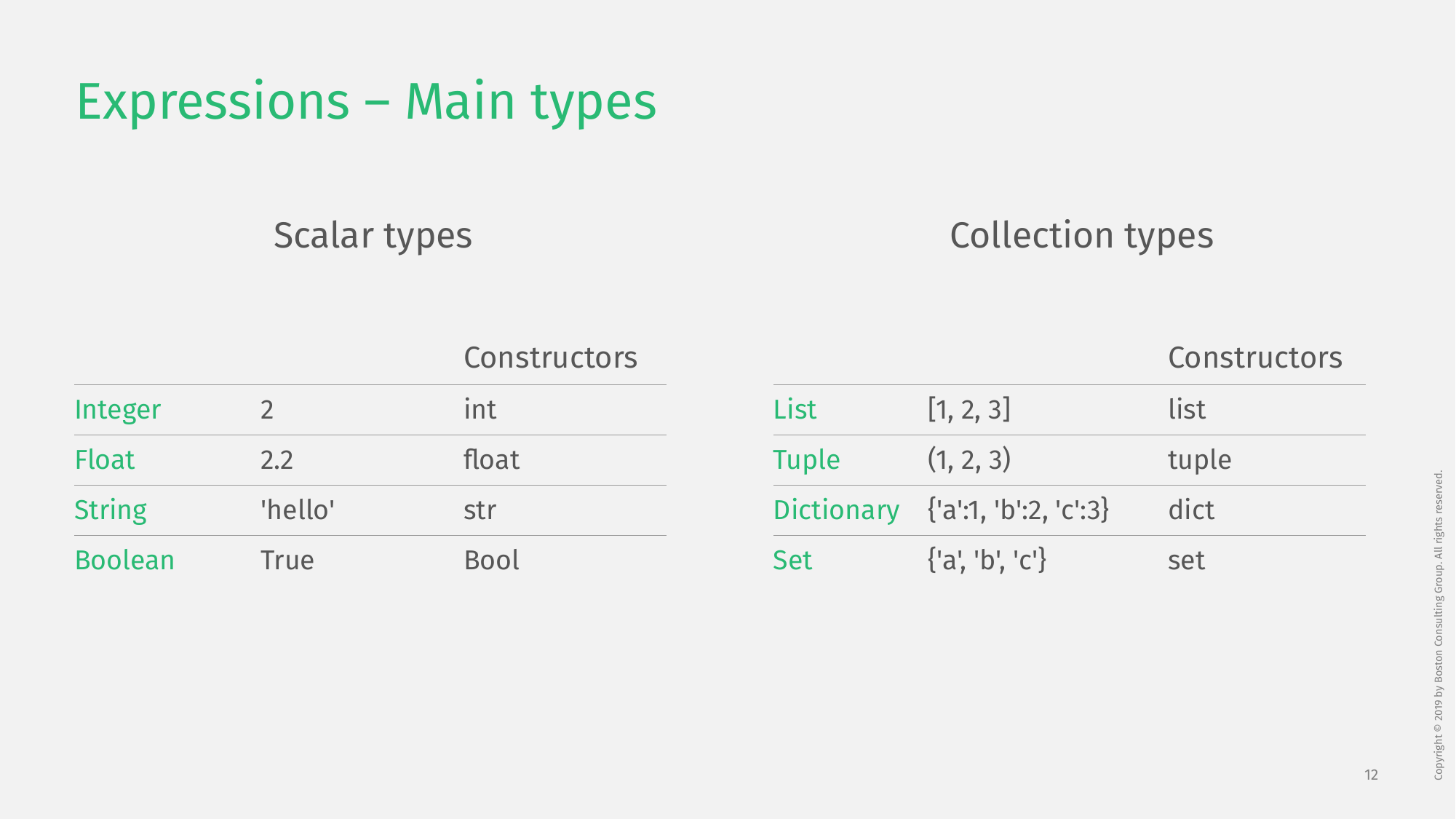

# Expressions – Main types
Scalar types
Collection types
|  |  | Constructors |
| --- | --- | --- |
| Integer | 2 | int |
| Float | 2.2 | float |
| String | 'hello' | str |
| Boolean | True | Bool |
|  |  | Constructors |
| --- | --- | --- |
| List | [1, 2, 3] | list |
| Tuple | (1, 2, 3) | tuple |
| Dictionary | {'a':1, 'b':2, 'c':3} | dict |
| Set | {'a', 'b', 'c'} | set |